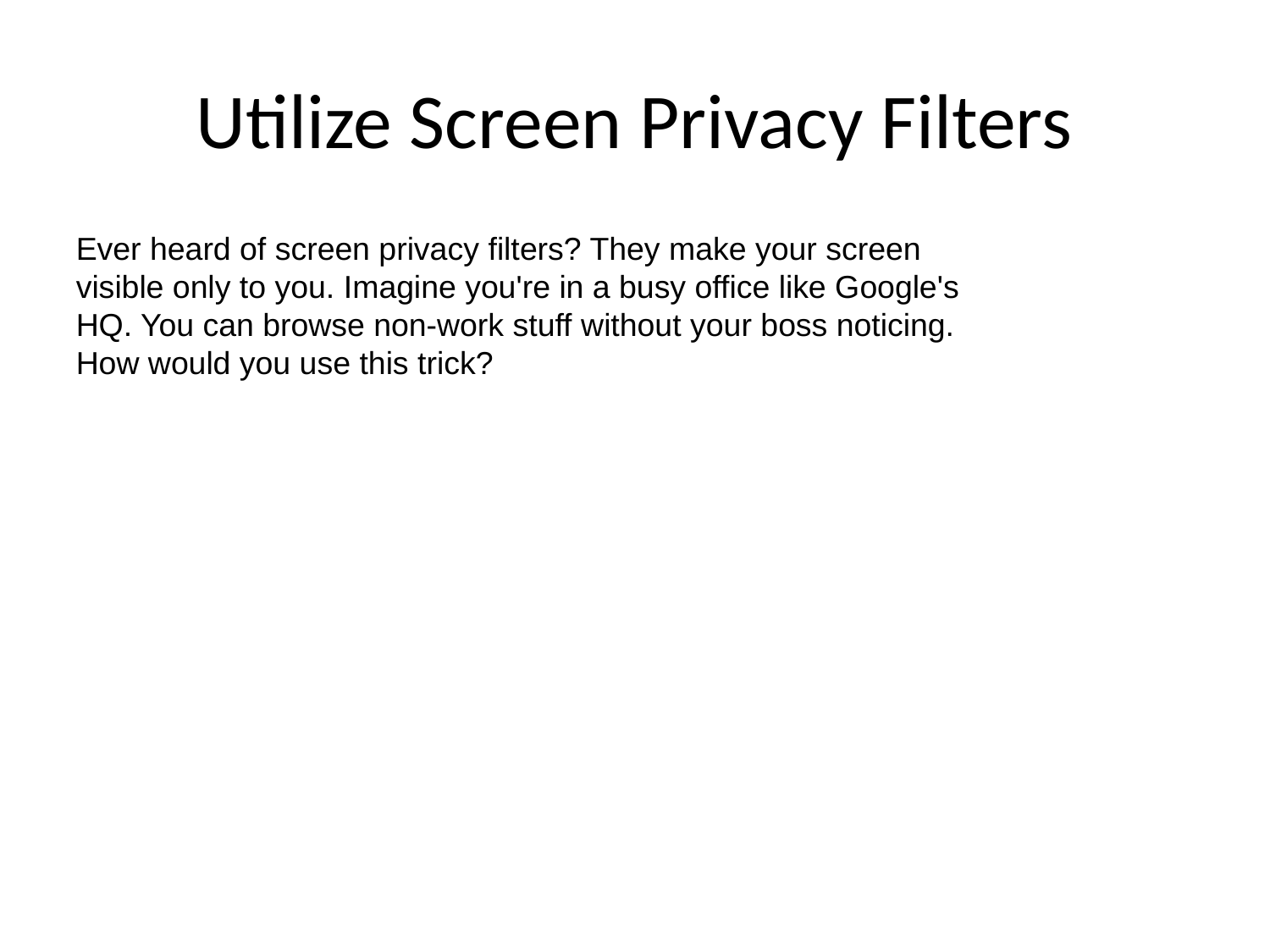

# Utilize Screen Privacy Filters
Ever heard of screen privacy filters? They make your screen visible only to you. Imagine you're in a busy office like Google's HQ. You can browse non-work stuff without your boss noticing. How would you use this trick?